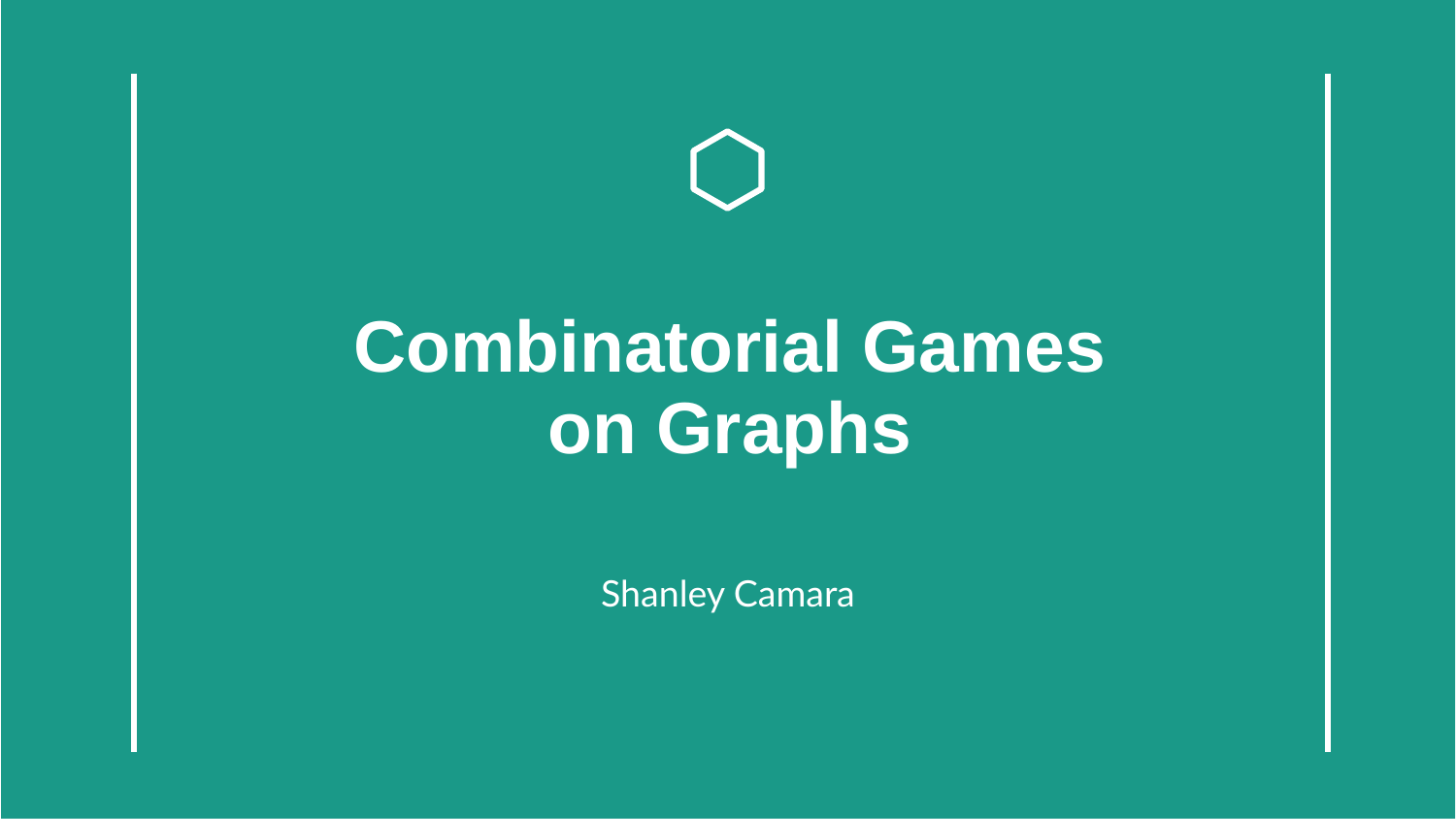

# Combinatorial Games on Graphs
Shanley Camara